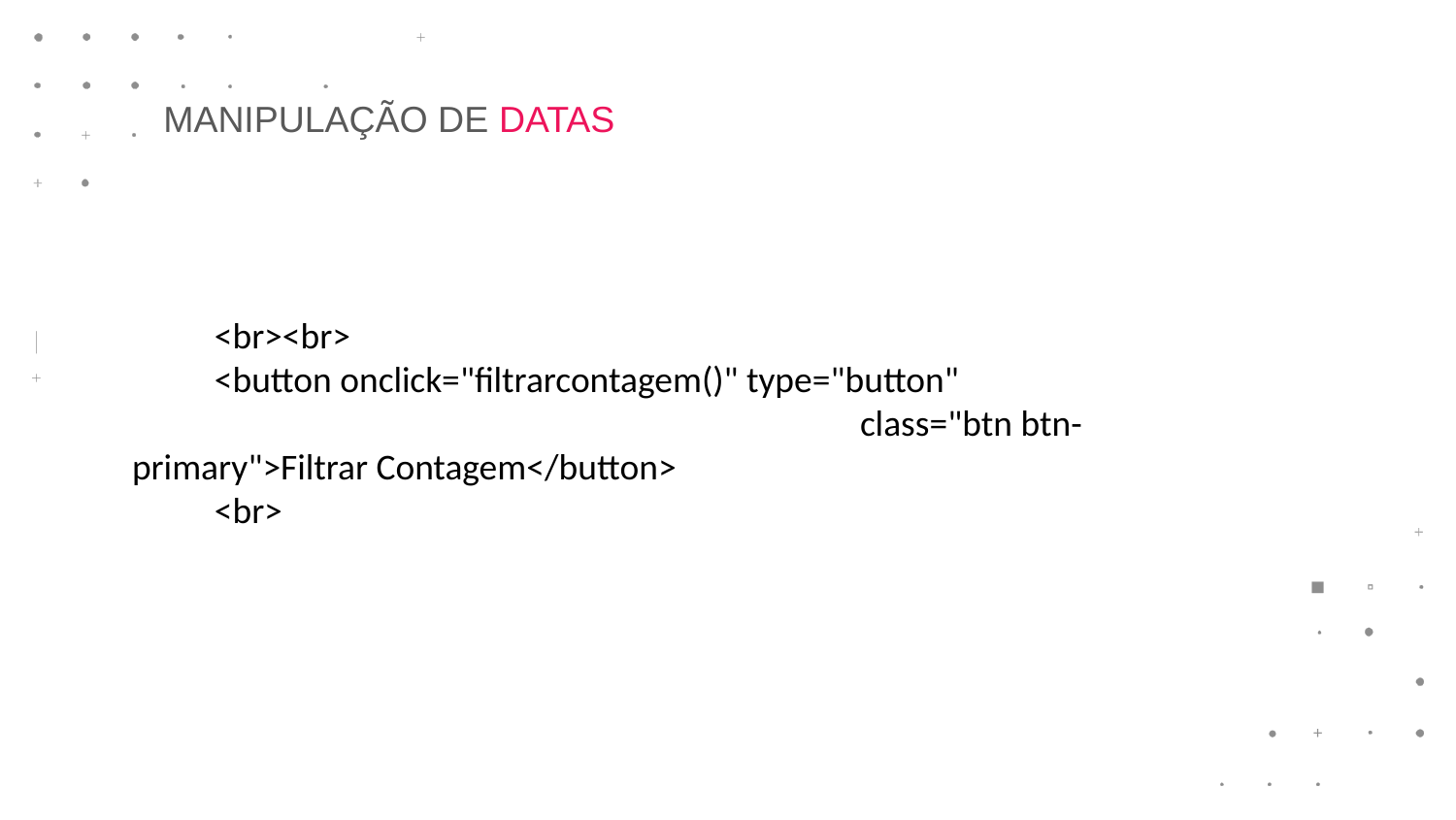

MANIPULAÇÃO DE DATAS
          <br><br>
          <button onclick="filtrarcontagem()" type="button"
					class="btn btn-primary">Filtrar Contagem</button>
          <br>